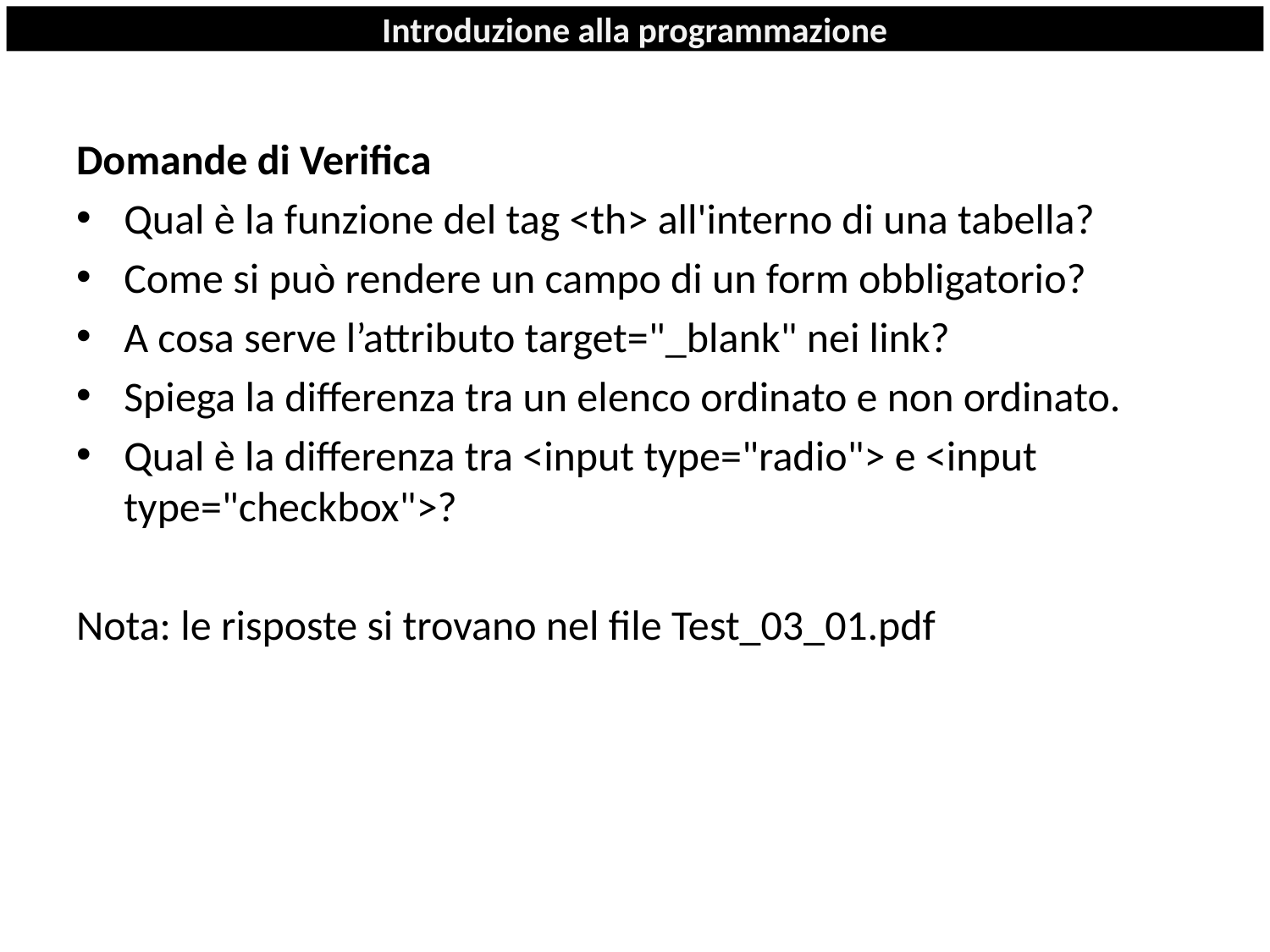

# Introduzione alla programmazione
Domande di Verifica
Qual è la funzione del tag <th> all'interno di una tabella?
Come si può rendere un campo di un form obbligatorio?
A cosa serve l’attributo target="_blank" nei link?
Spiega la differenza tra un elenco ordinato e non ordinato.
Qual è la differenza tra <input type="radio"> e <input type="checkbox">?

Nota: le risposte si trovano nel file Test_03_01.pdf